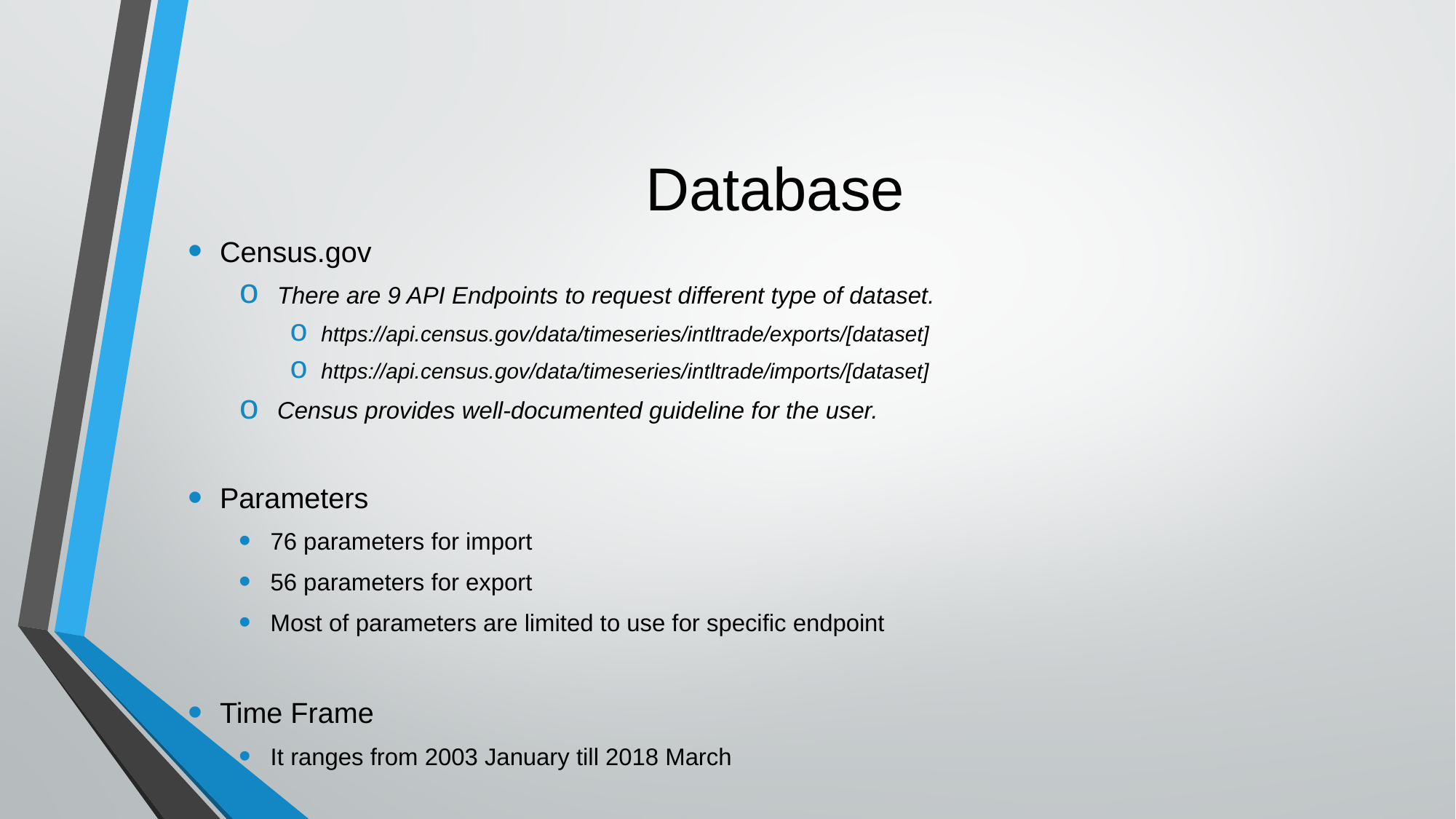

# Database
Census.gov
 There are 9 API Endpoints to request different type of dataset.
https://api.census.gov/data/timeseries/intltrade/exports/[dataset]
https://api.census.gov/data/timeseries/intltrade/imports/[dataset]
 Census provides well-documented guideline for the user.

Parameters
76 parameters for import
56 parameters for export
Most of parameters are limited to use for specific endpoint

Time Frame
It ranges from 2003 January till 2018 March